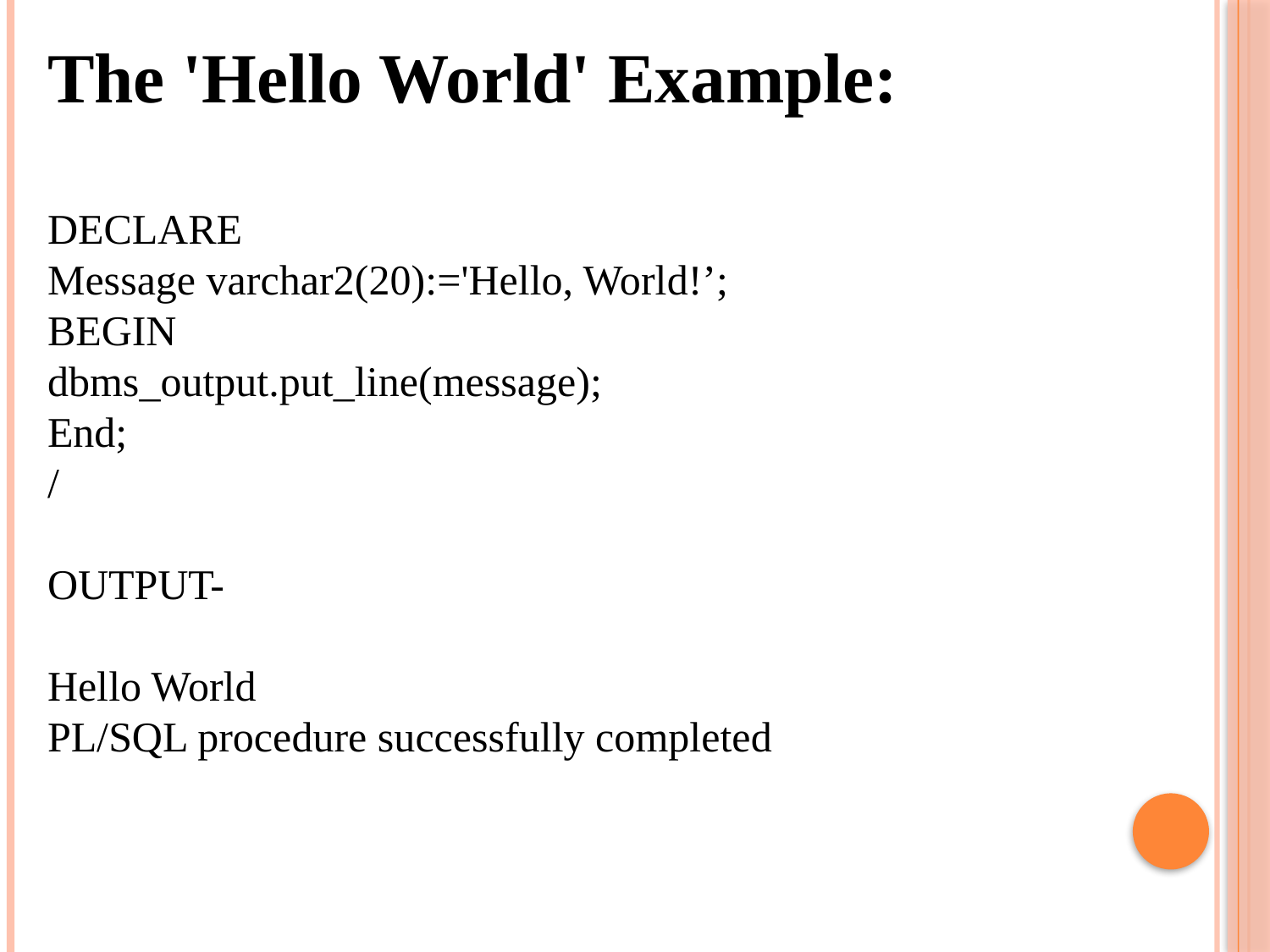

The 'Hello World' Example:

DECLARE
Message varchar2(20):='Hello, World!’;
BEGIN
dbms_output.put_line(message);
End;
/

OUTPUT-

Hello World
PL/SQL procedure successfully completed